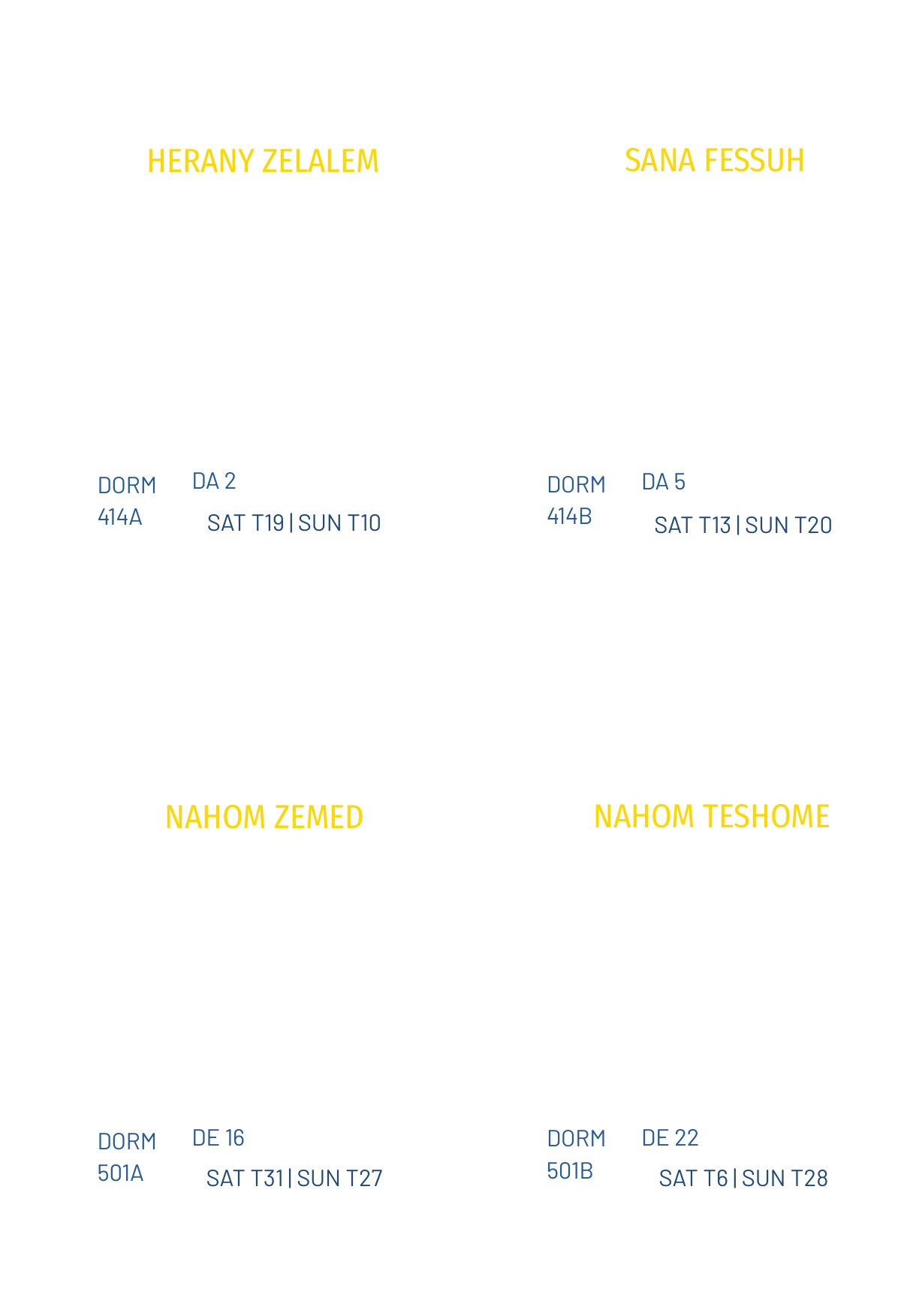

SANA FESSUH
HERANY ZELALEM
VIRTUAL CAMPUS MINISTRY (VCM)
NASHVILLE CAMPUS MINISTRY
PARTICIPANT
PARTICIPANT
DA 2
DA 5
DORM
DORM
414B
414A
SAT T19 | SUN T10
SAT T13 | SUN T20
NAHOM TESHOME
NAHOM ZEMED
NEW
NEW
PARTICIPANT
PARTICIPANT
DE 16
DE 22
DORM
DORM
501B
501A
SAT T31 | SUN T27
SAT T6 | SUN T28